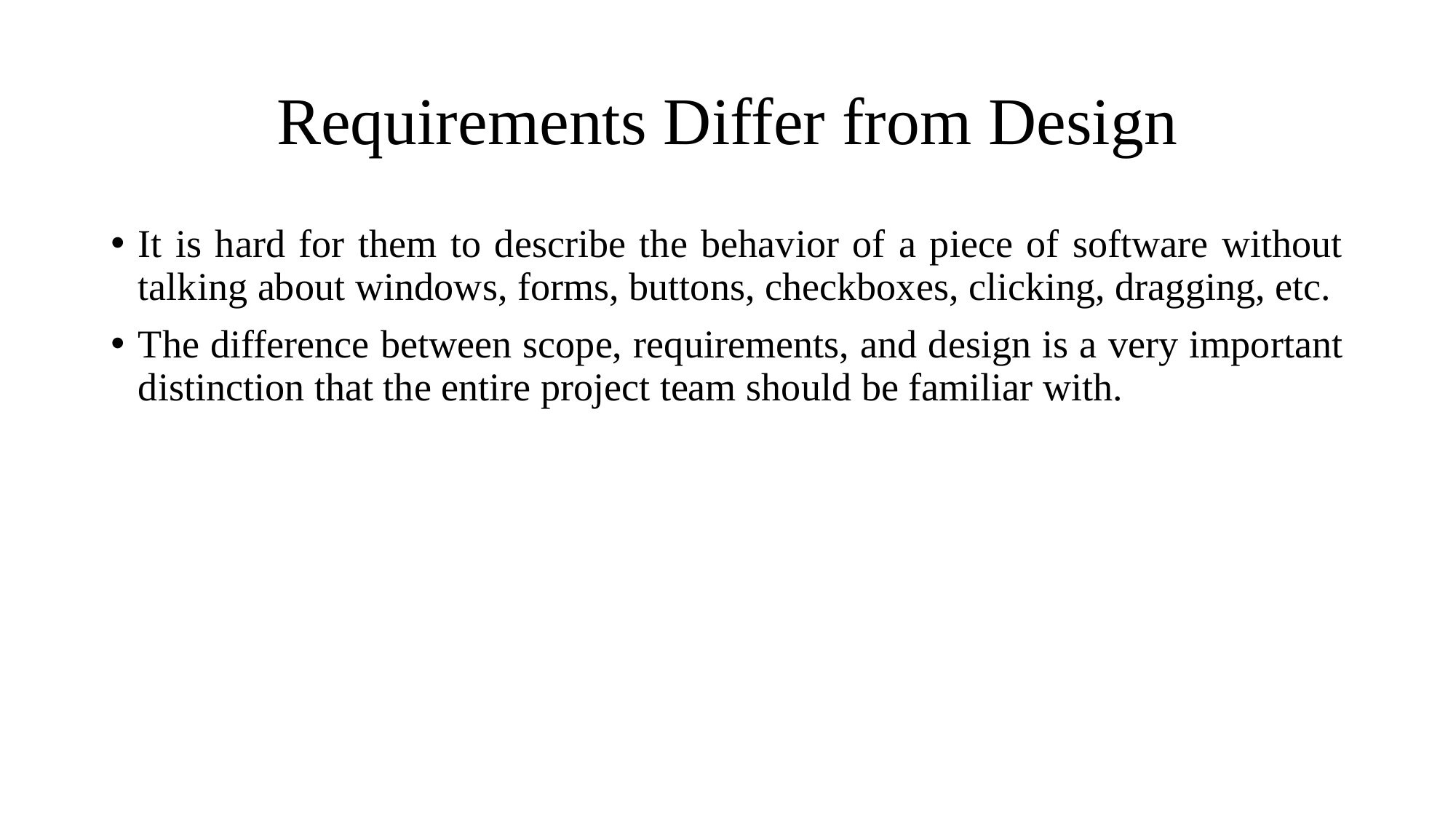

# Requirements Differ from Design
It is hard for them to describe the behavior of a piece of software without talking about windows, forms, buttons, checkboxes, clicking, dragging, etc.
The difference between scope, requirements, and design is a very important distinction that the entire project team should be familiar with.